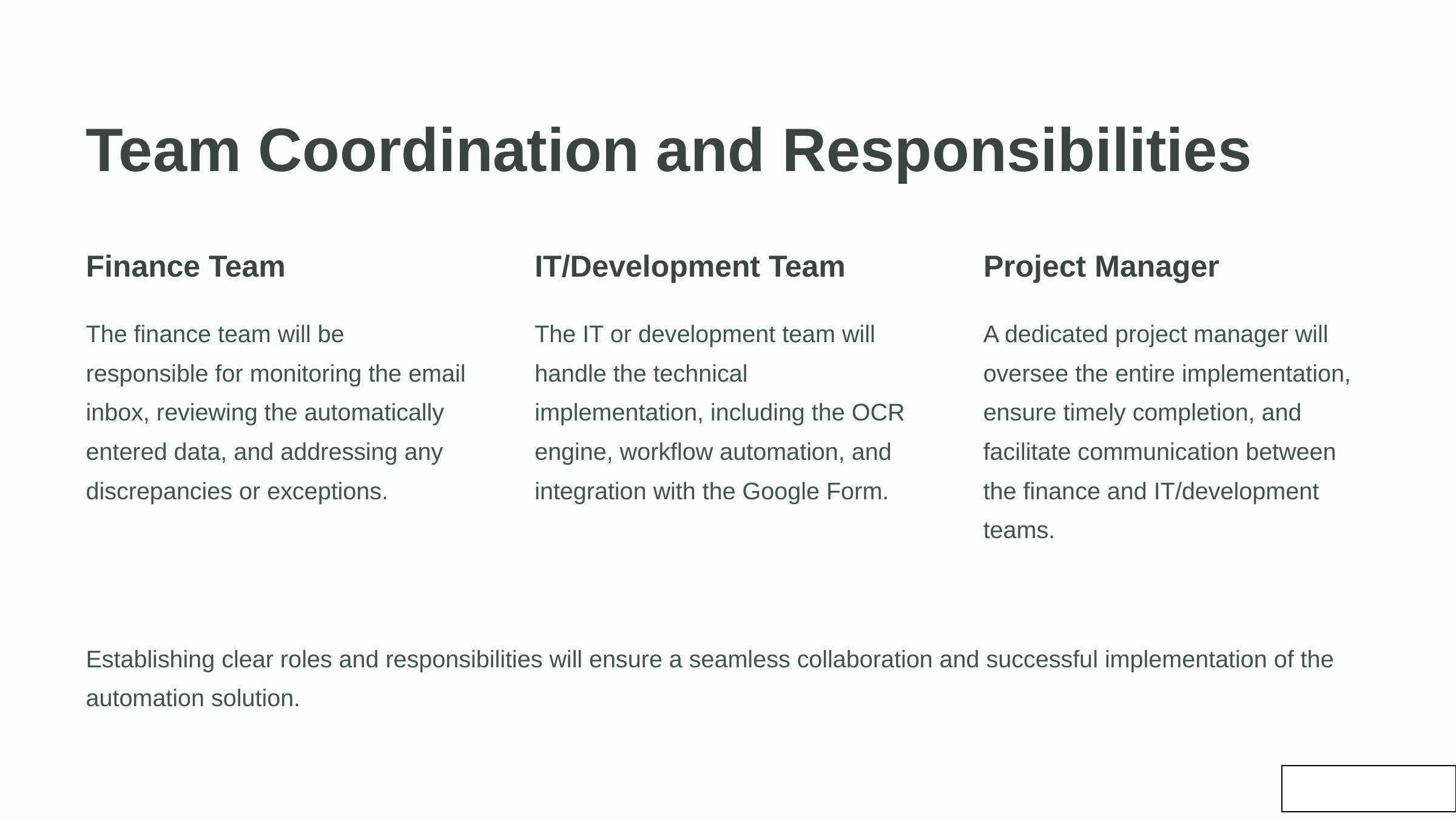

Team Coordination and Responsibilities
Finance Team
IT/Development Team
Project Manager
The finance team will be responsible for monitoring the email inbox, reviewing the automatically entered data, and addressing any discrepancies or exceptions.
The IT or development team will handle the technical implementation, including the OCR engine, workflow automation, and integration with the Google Form.
A dedicated project manager will oversee the entire implementation, ensure timely completion, and facilitate communication between the finance and IT/development teams.
Establishing clear roles and responsibilities will ensure a seamless collaboration and successful implementation of the automation solution.